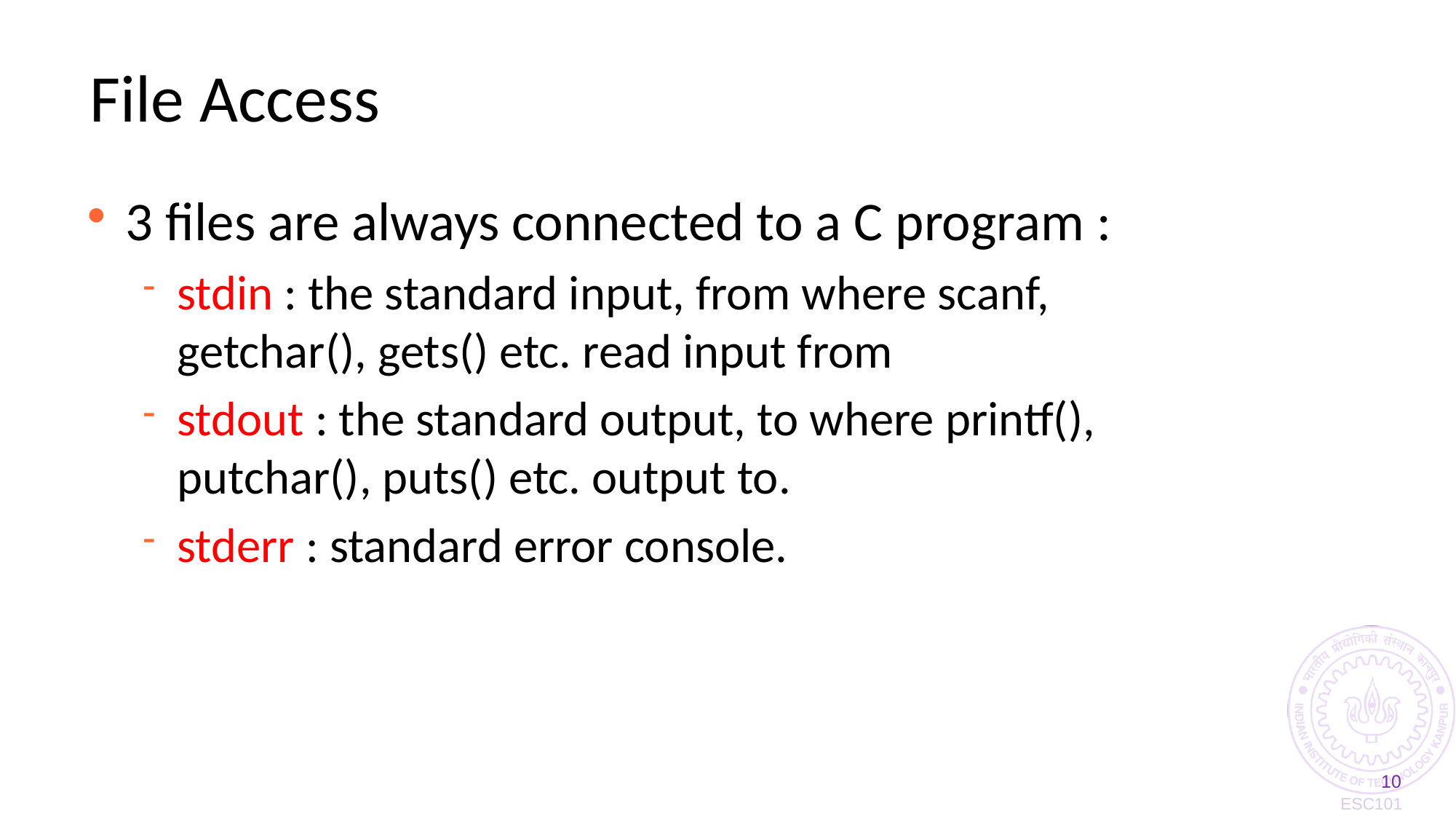

File Access
3 files are always connected to a C program :
stdin : the standard input, from where scanf, getchar(), gets() etc. read input from
stdout : the standard output, to where printf(), putchar(), puts() etc. output to.
stderr : standard error console.
10